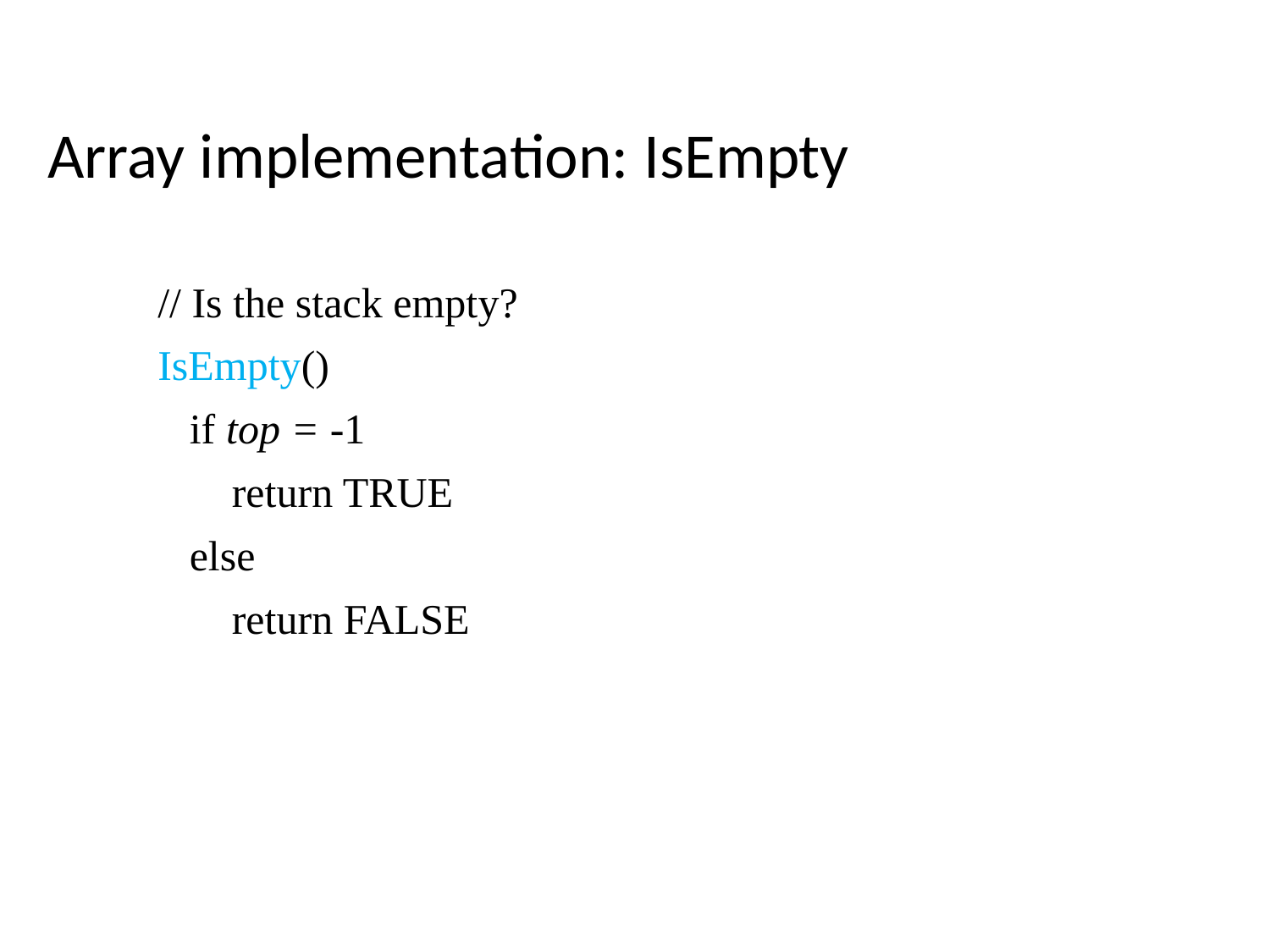

Array implementation: IsEmpty

// Is the stack empty?
IsEmpty()
	if top = -1
	    return TRUE
	else
	    return FALSE